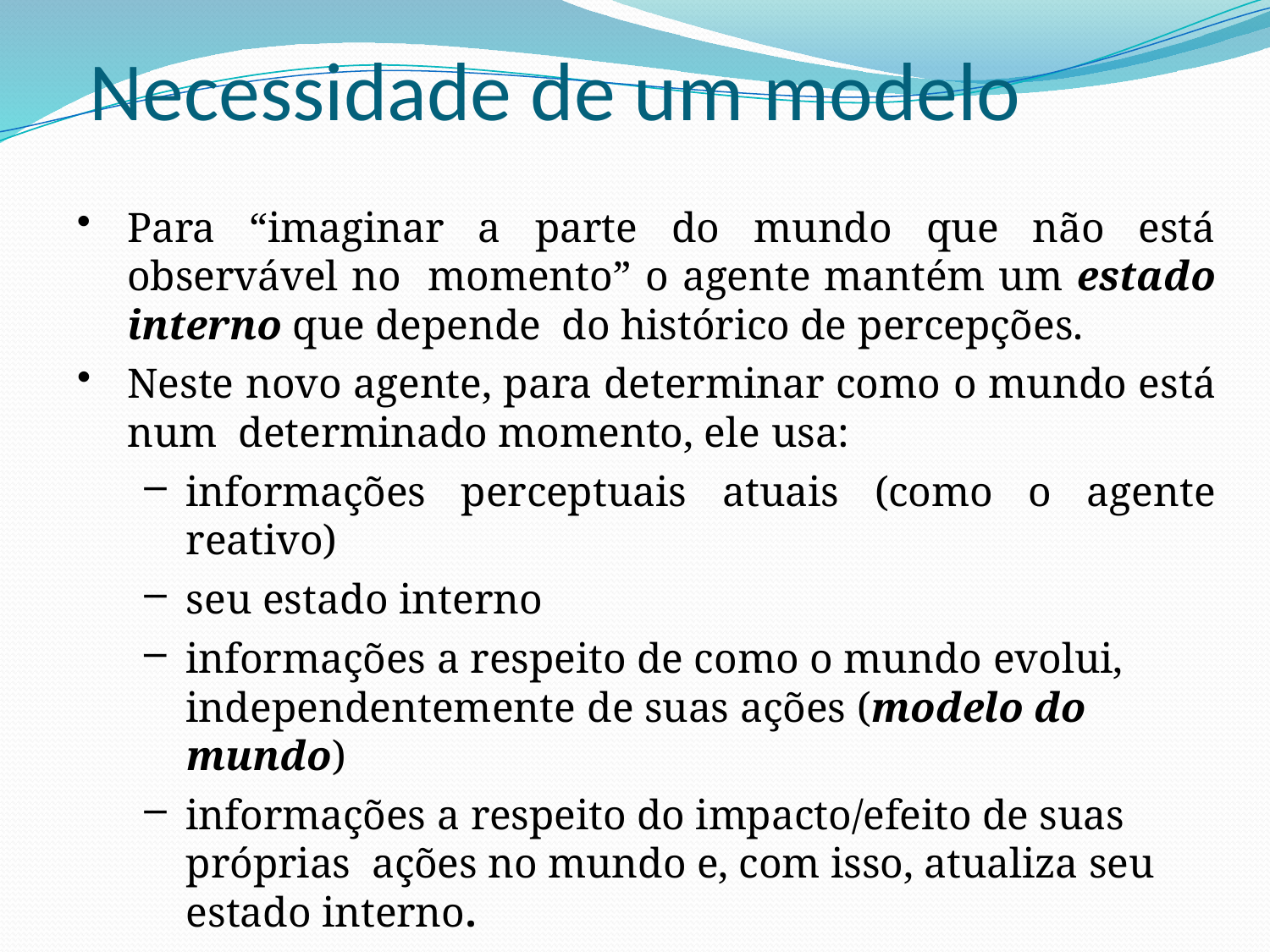

# Necessidade de um modelo
Para “imaginar a parte do mundo que não está observável no  momento” o agente mantém um estado interno que depende  do histórico de percepções.
Neste novo agente, para determinar como o mundo está num  determinado momento, ele usa:
informações perceptuais atuais (como o agente reativo)
seu estado interno
informações a respeito de como o mundo evolui,  independentemente de suas ações (modelo do mundo)
informações a respeito do impacto/efeito de suas próprias  ações no mundo e, com isso, atualiza seu estado interno.